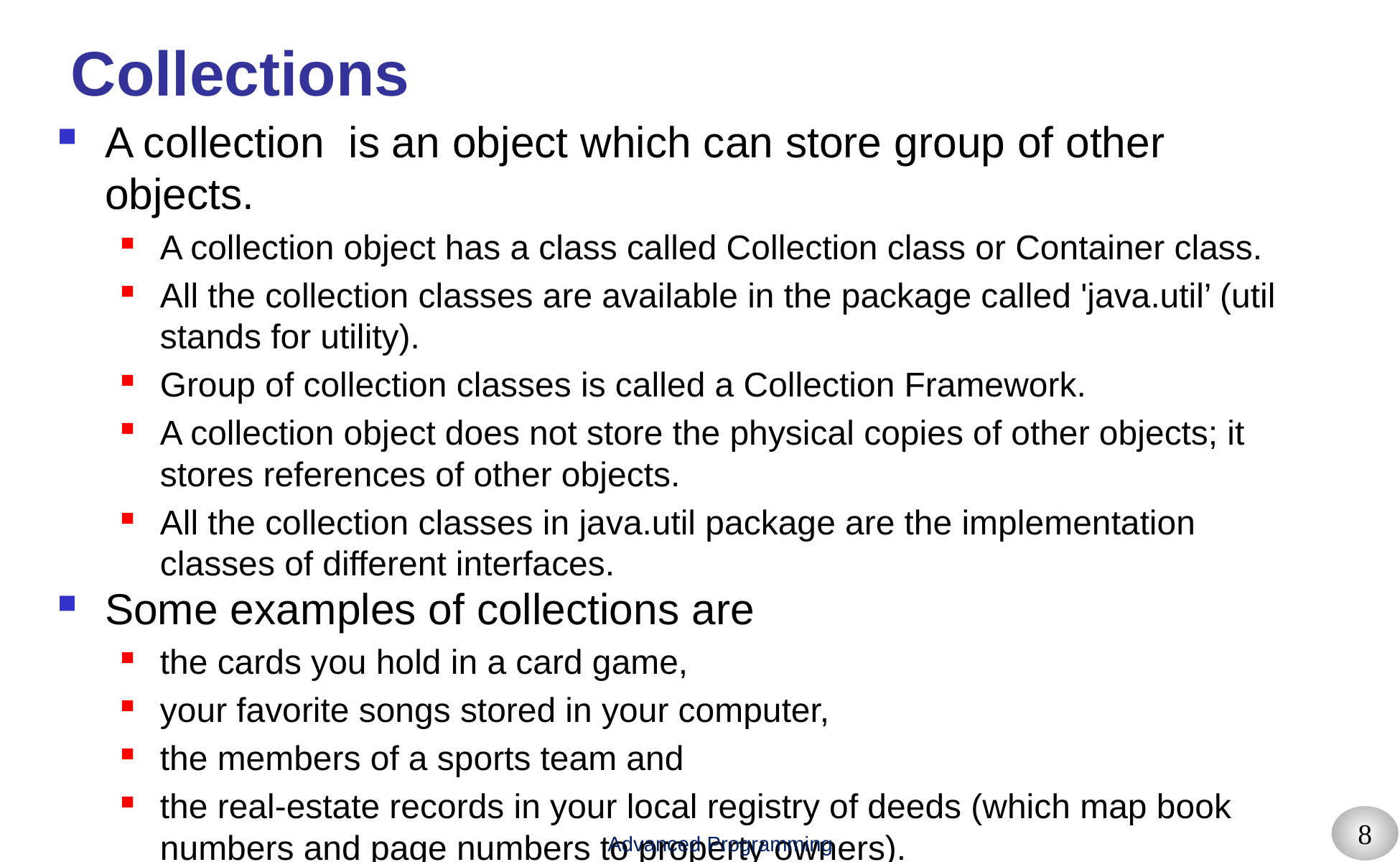

# Collections
A collection  is an object which can store group of other objects.
A collection object has a class called Collection class or Container class.
All the collection classes are available in the package called 'java.util’ (util stands for utility).
Group of collection classes is called a Collection Framework.
A collection object does not store the physical copies of other objects; it stores references of other objects.
All the collection classes in java.util package are the implementation classes of different interfaces.
Some examples of collections are
the cards you hold in a card game,
your favorite songs stored in your computer,
the members of a sports team and
the real-estate records in your local registry of deeds (which map book numbers and page numbers to property owners).
Advanced Programming